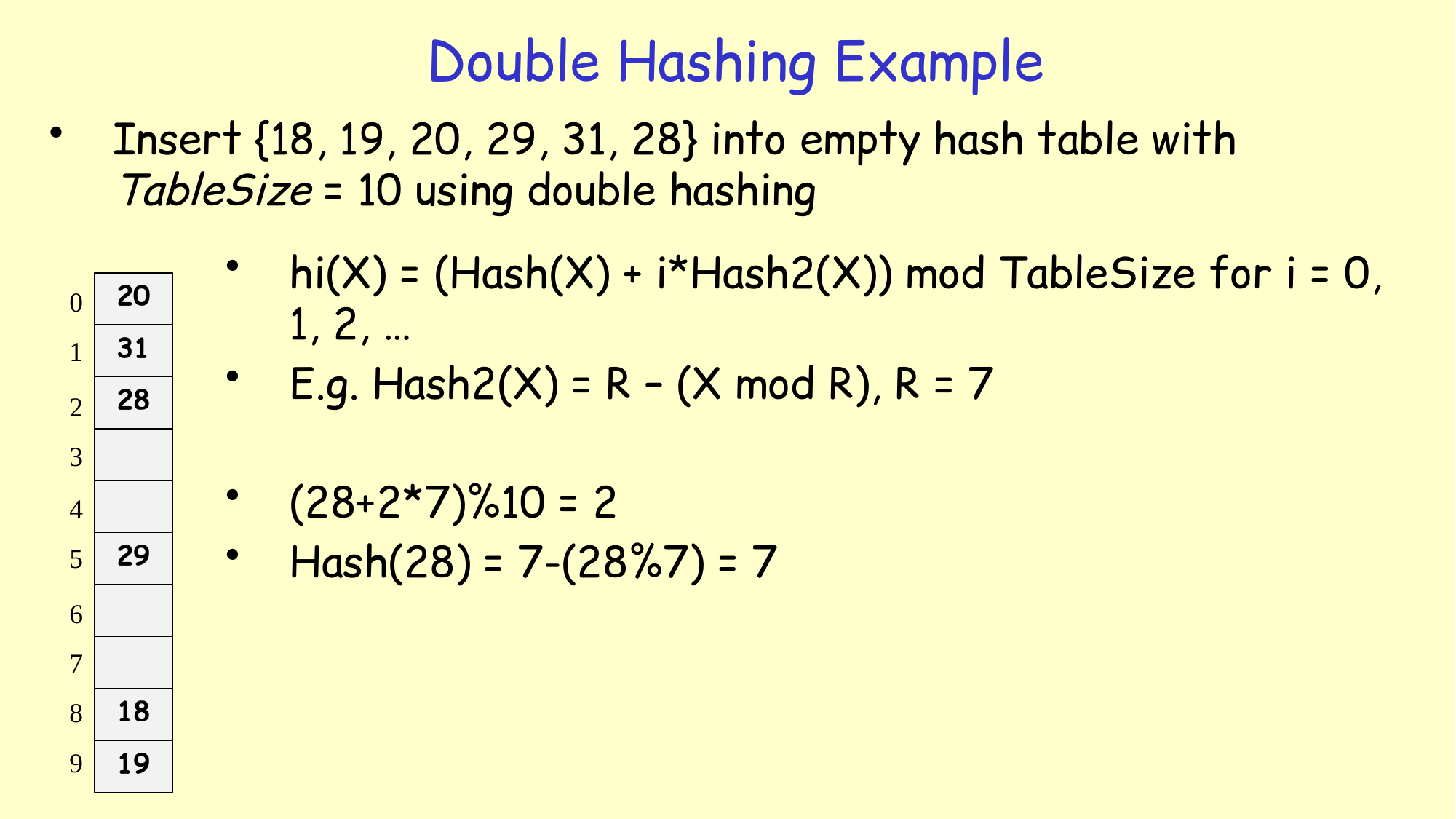

# Double Hashing Example
Insert {18, 19, 20, 29, 31, 28} into empty hash table with TableSize = 10 using double hashing
hi(X) = (Hash(X) + i*Hash2(X)) mod TableSize for i = 0, 1, 2, …
E.g. Hash2(X) = R – (X mod R), R = 7

(28+2*7)%10 = 2
Hash(28) = 7-(28%7) = 7

20
0
31
1
28
2

3

4
29
5

6

7
18
8
9
19